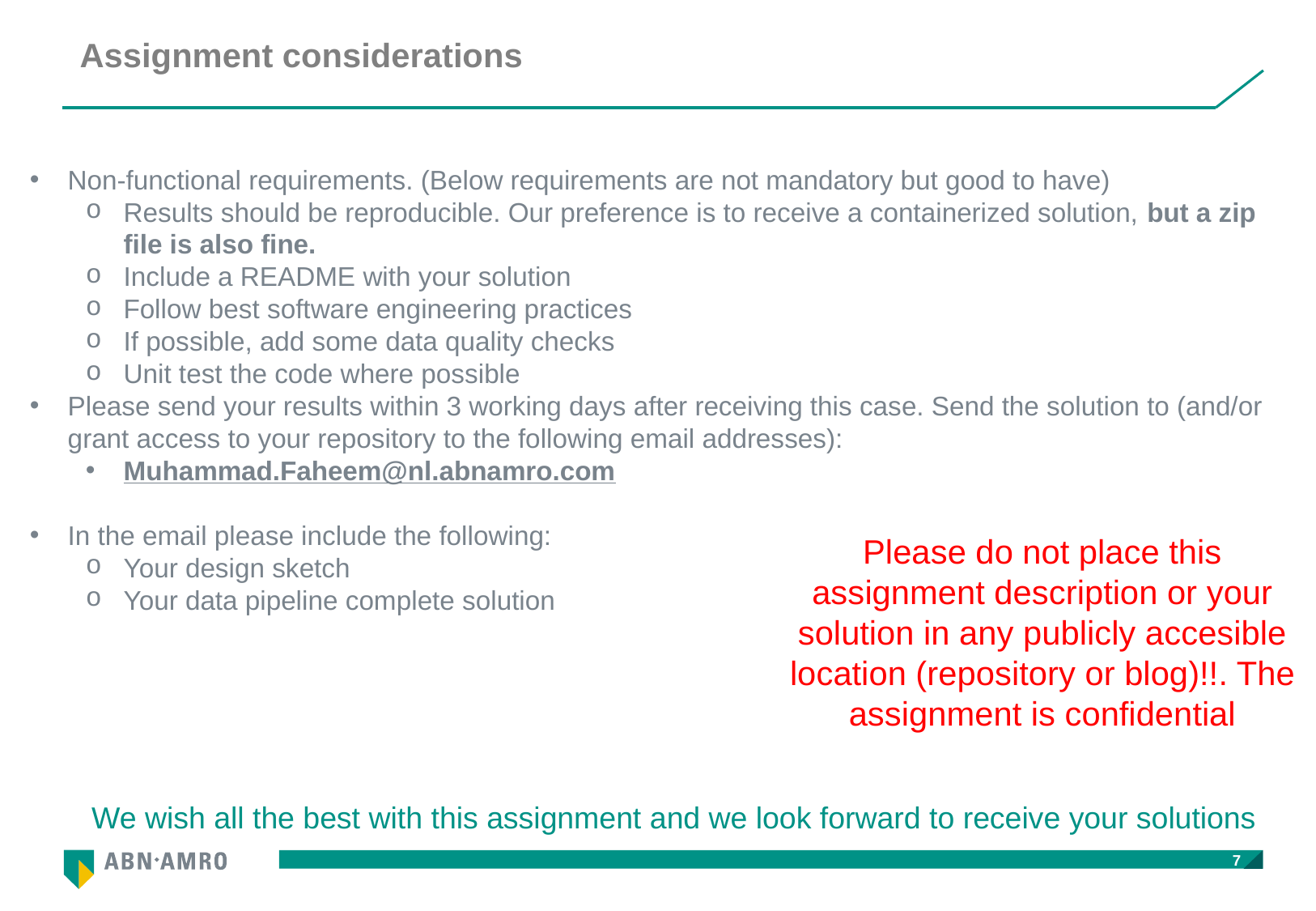

# Assignment considerations
Non-functional requirements. (Below requirements are not mandatory but good to have)
Results should be reproducible. Our preference is to receive a containerized solution, but a zip file is also fine.
Include a README with your solution
Follow best software engineering practices
If possible, add some data quality checks
Unit test the code where possible
Please send your results within 3 working days after receiving this case. Send the solution to (and/or grant access to your repository to the following email addresses):
Muhammad.Faheem@nl.abnamro.com
In the email please include the following:
Your design sketch
Your data pipeline complete solution
Please do not place this assignment description or your solution in any publicly accesible location (repository or blog)!!. The assignment is confidential
We wish all the best with this assignment and we look forward to receive your solutions
7